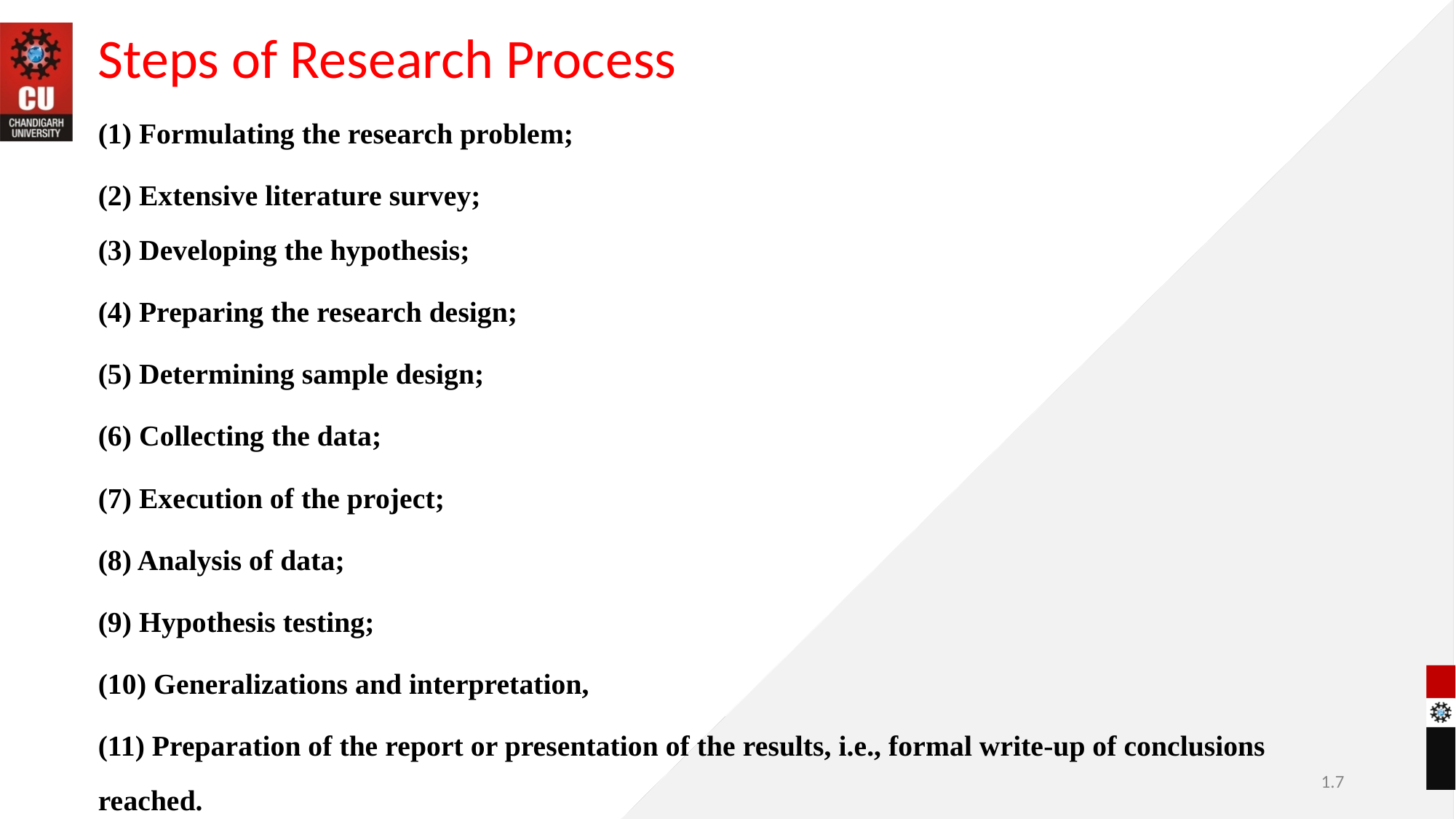

Steps of Research Process
(1) Formulating the research problem;
(2) Extensive literature survey;
(3) Developing the hypothesis;
(4) Preparing the research design;
(5) Determining sample design;
(6) Collecting the data;
(7) Execution of the project;
(8) Analysis of data;
(9) Hypothesis testing;
(10) Generalizations and interpretation,
(11) Preparation of the report or presentation of the results, i.e., formal write-up of conclusions reached.
1.7